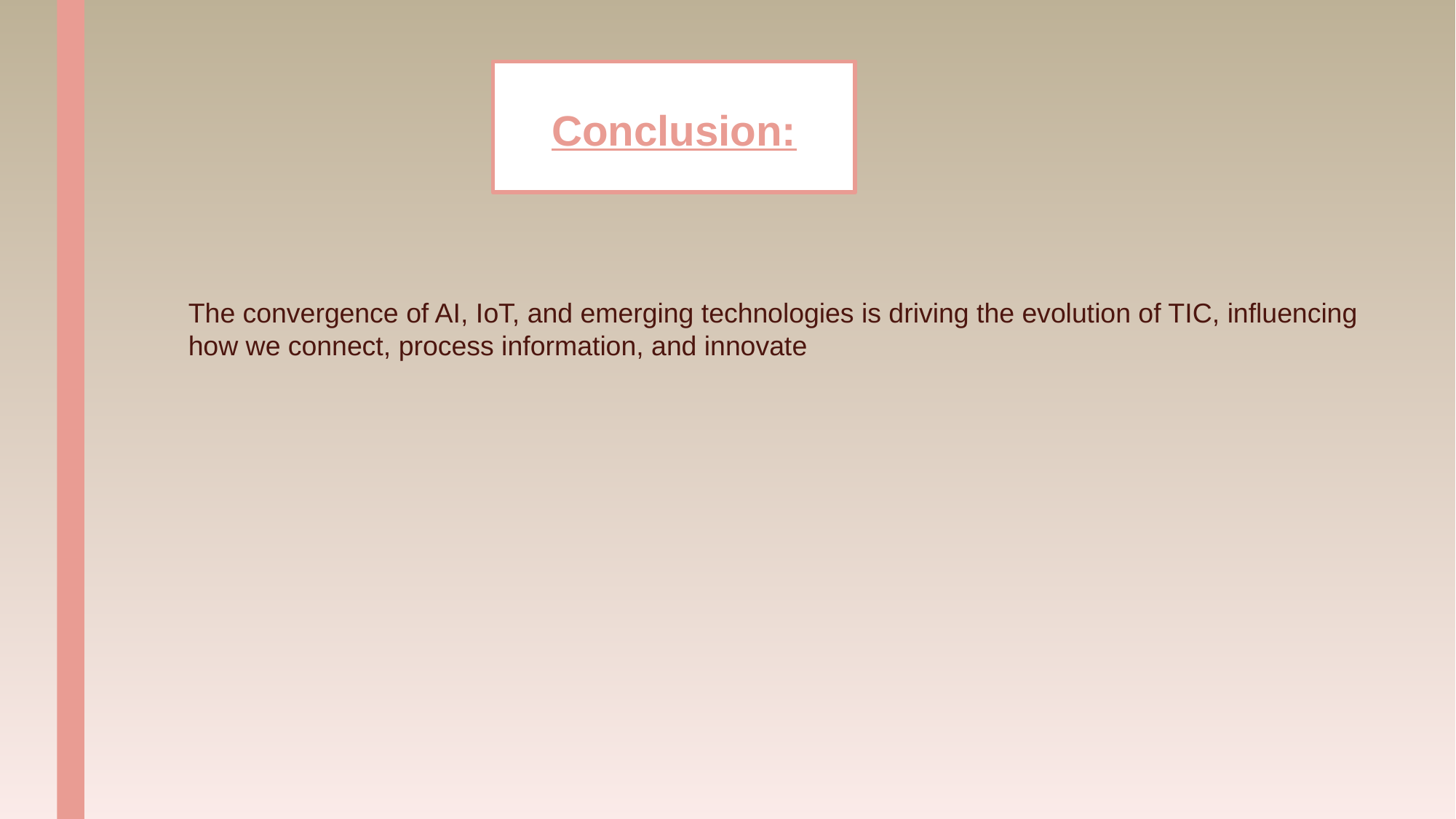

Conclusion:

The convergence of AI, IoT, and emerging technologies is driving the evolution of TIC, influencing how we connect, process information, and innovate